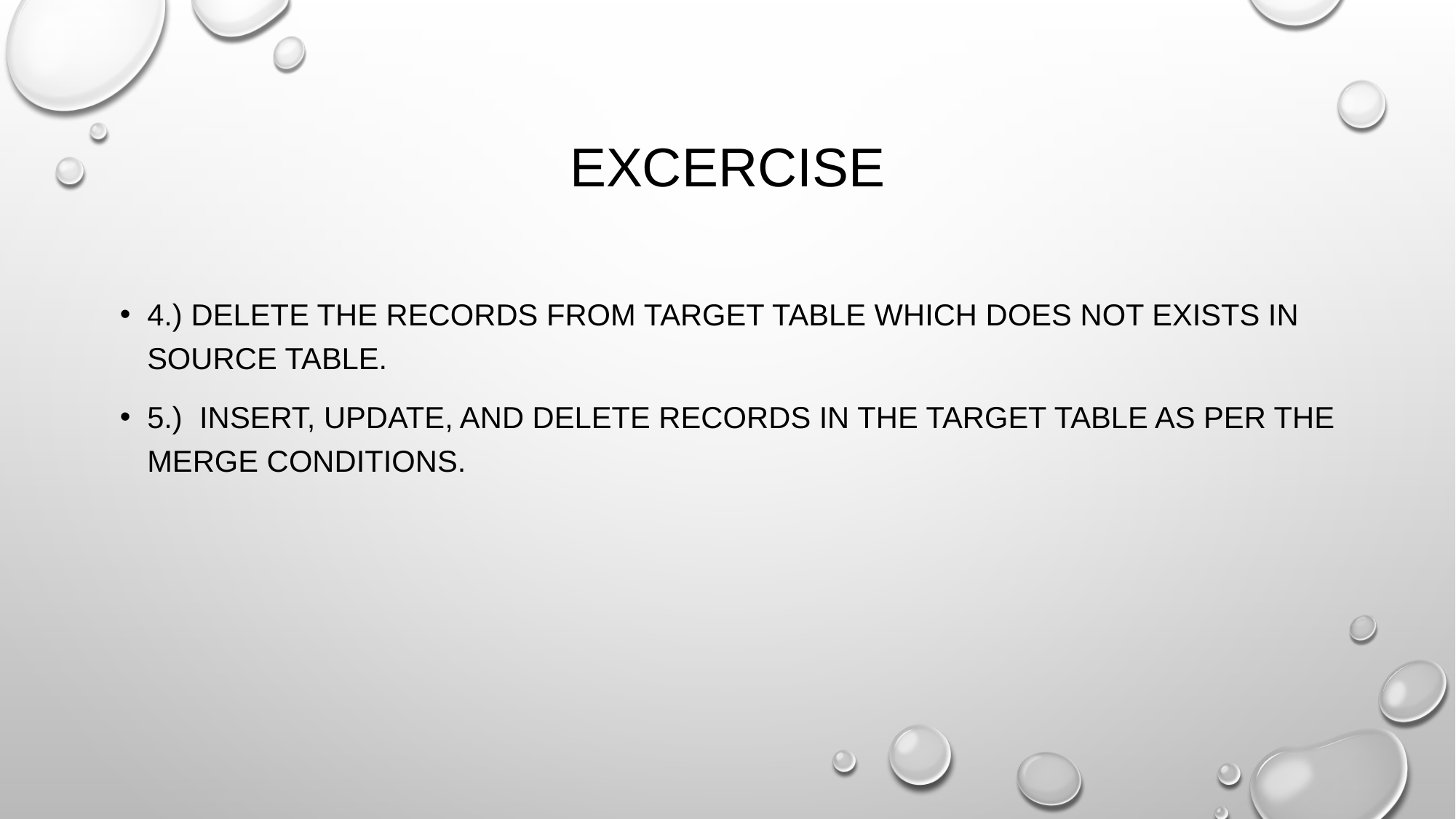

# Excercise
4.) delete the records from target table which does not exists in source table.
5.)  insert, update, and delete records in the target table as per the MERGE conditions.